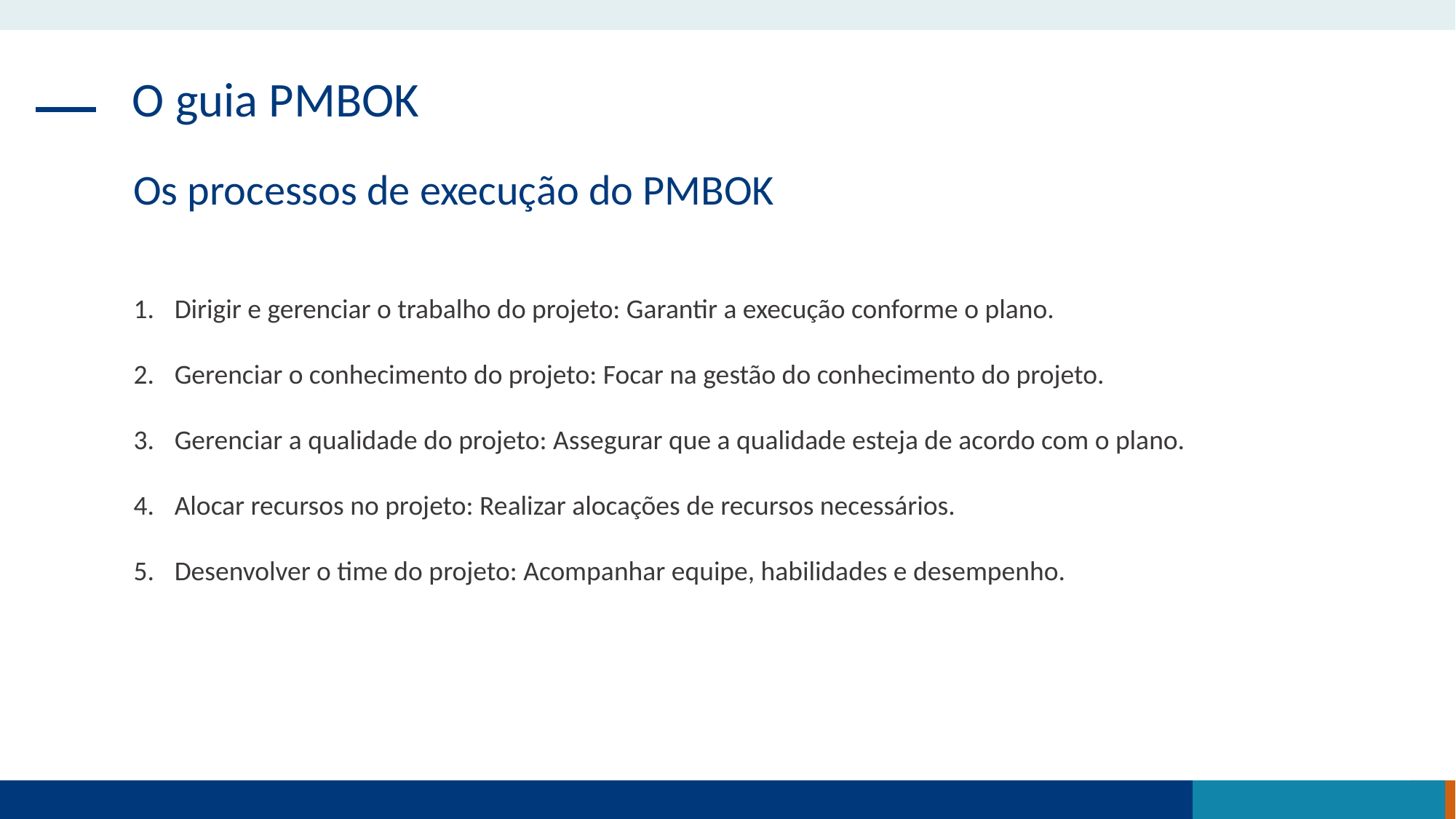

O guia PMBOK
Os processos de execução do PMBOK
Dirigir e gerenciar o trabalho do projeto: Garantir a execução conforme o plano.

Gerenciar o conhecimento do projeto: Focar na gestão do conhecimento do projeto.

Gerenciar a qualidade do projeto: Assegurar que a qualidade esteja de acordo com o plano.

Alocar recursos no projeto: Realizar alocações de recursos necessários.

Desenvolver o time do projeto: Acompanhar equipe, habilidades e desempenho.